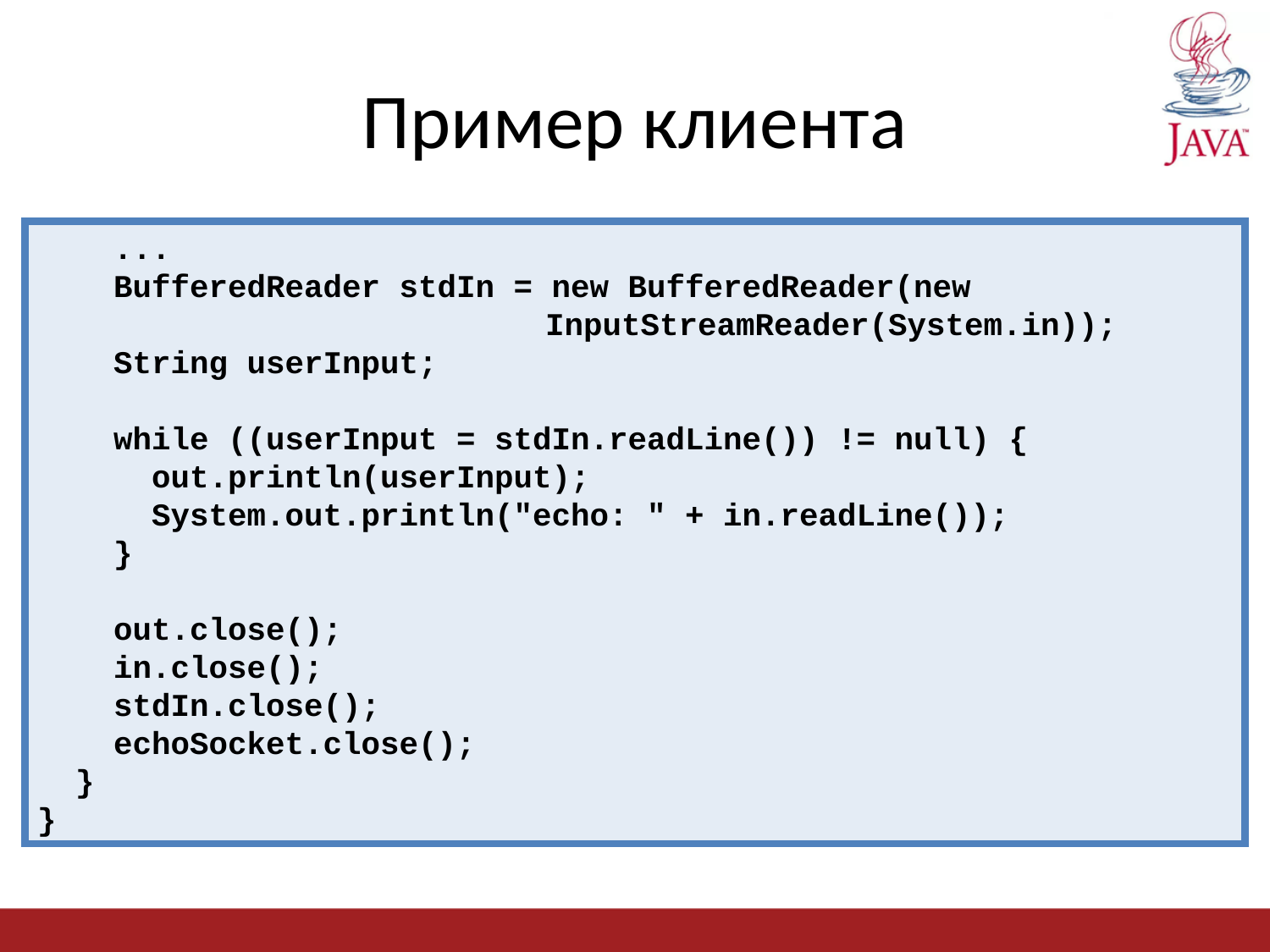

# Пример клиента
    ...
    BufferedReader stdIn = new BufferedReader(new 						InputStreamReader(System.in));
    String userInput;

    while ((userInput = stdIn.readLine()) != null) {
      out.println(userInput);
      System.out.println("echo: " + in.readLine());
    }

    out.close();
    in.close();
    stdIn.close();
    echoSocket.close();
  }
}